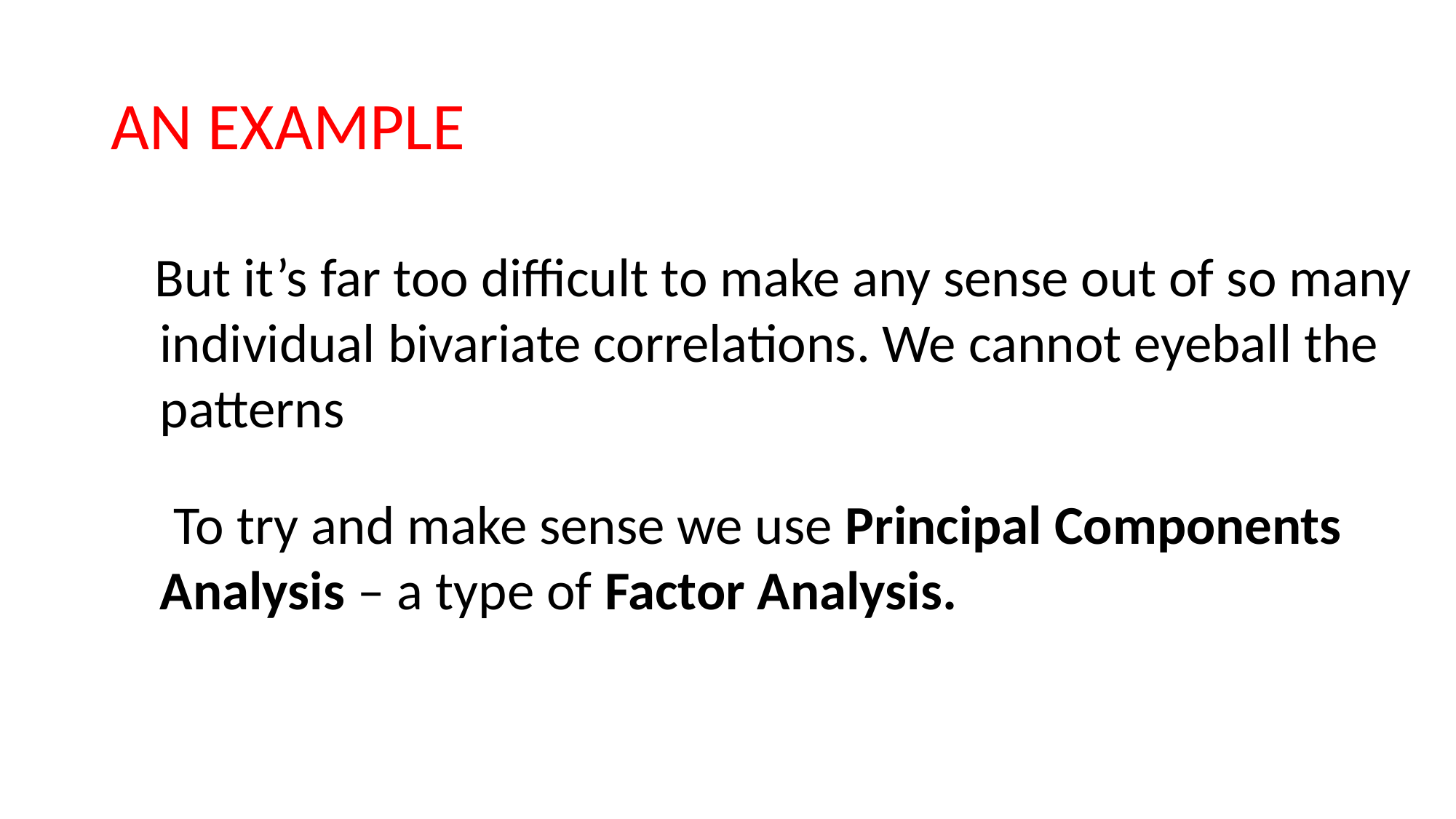

AN EXAMPLE
       But it’s far too difficult to make any sense out of so many individual bivariate correlations. We cannot eyeball the patterns

       To try and make sense we use Principal Components Analysis – a type of Factor Analysis.